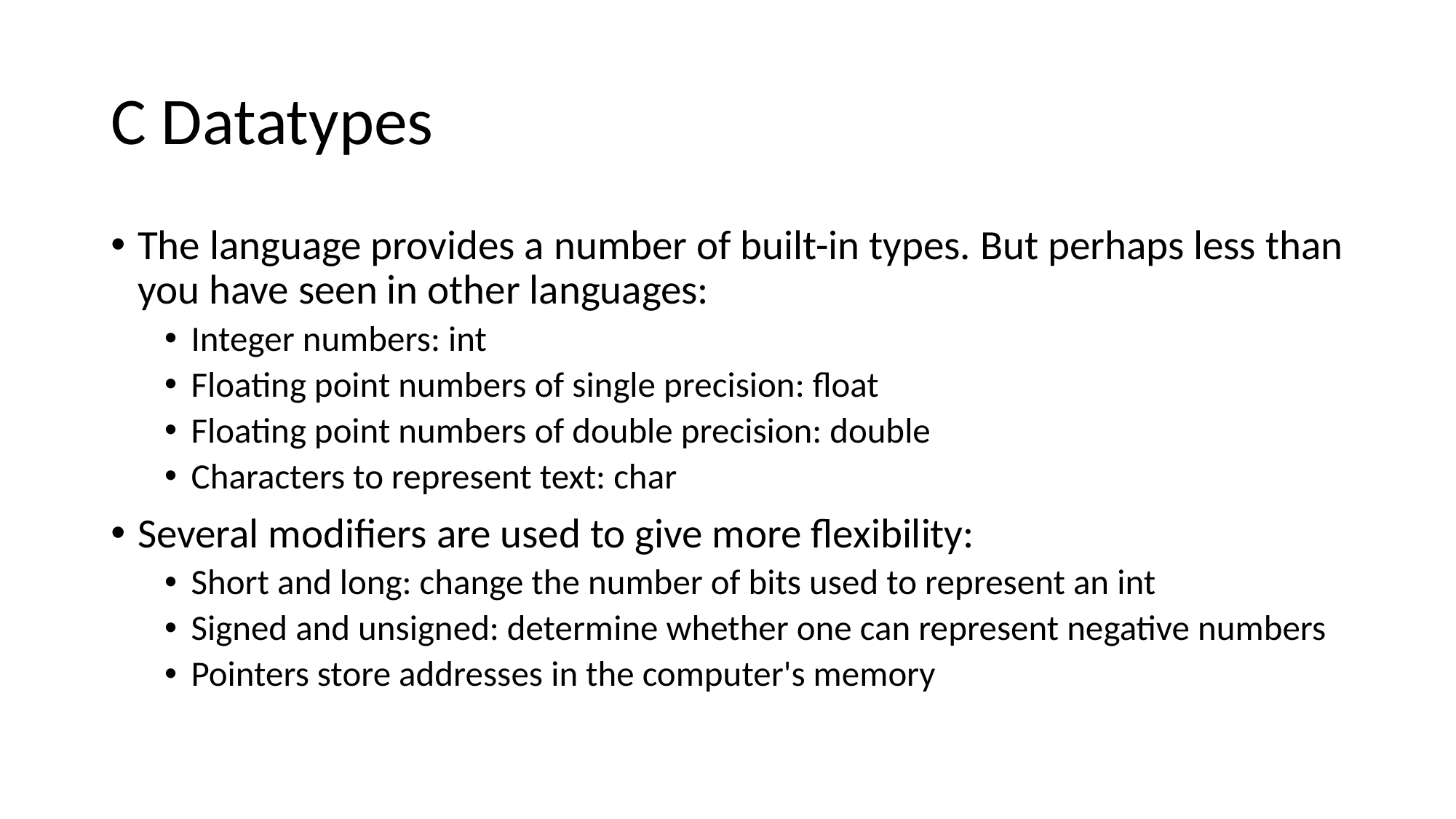

# C Datatypes
The language provides a number of built-in types. But perhaps less than you have seen in other languages:
Integer numbers: int
Floating point numbers of single precision: float
Floating point numbers of double precision: double
Characters to represent text: char
Several modifiers are used to give more flexibility:
Short and long: change the number of bits used to represent an int
Signed and unsigned: determine whether one can represent negative numbers
Pointers store addresses in the computer's memory